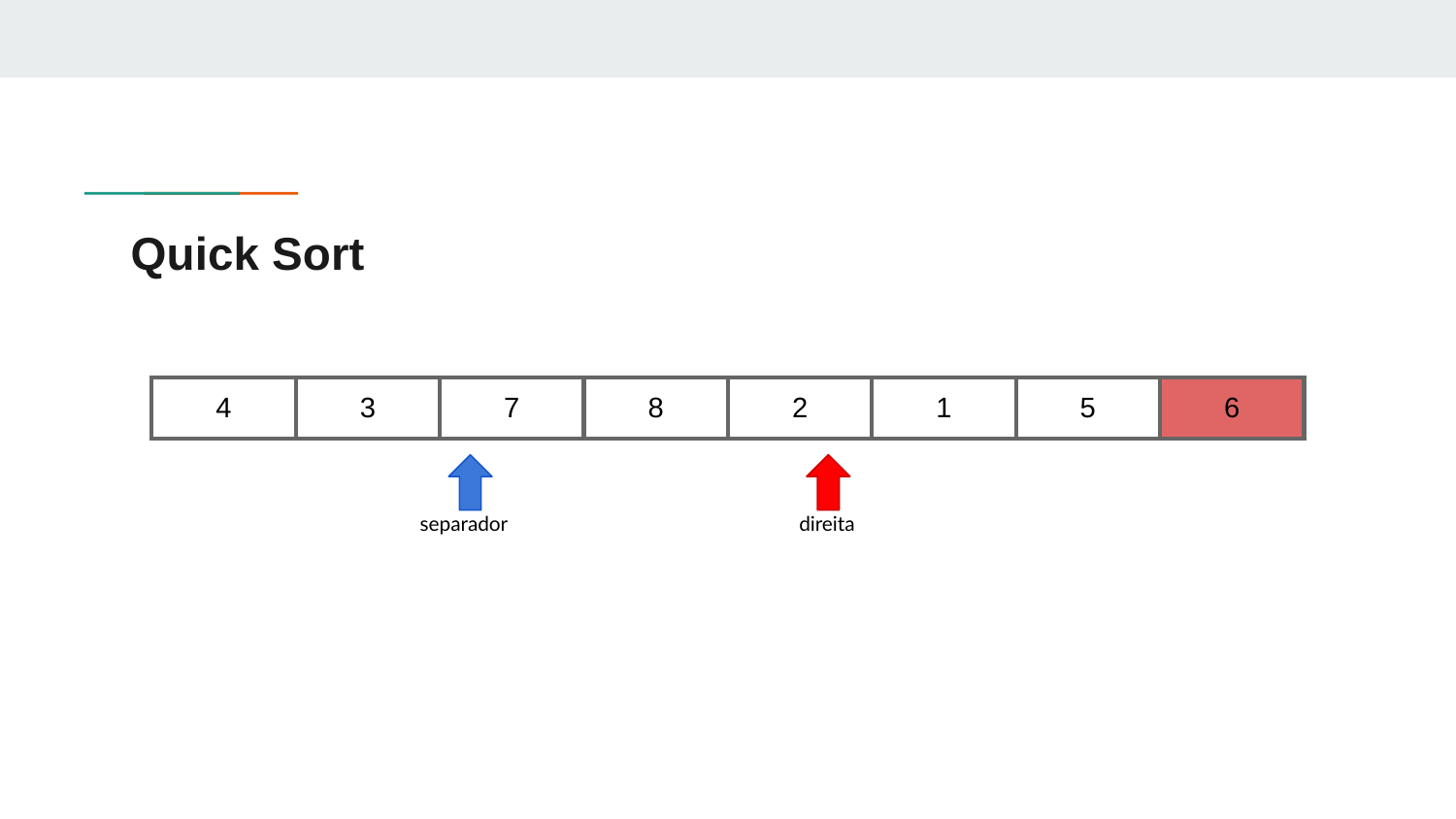

# Quick Sort
| 4 | 3 | 7 | 8 | 2 | 1 | 5 | 6 |
| --- | --- | --- | --- | --- | --- | --- | --- |

separador

direita